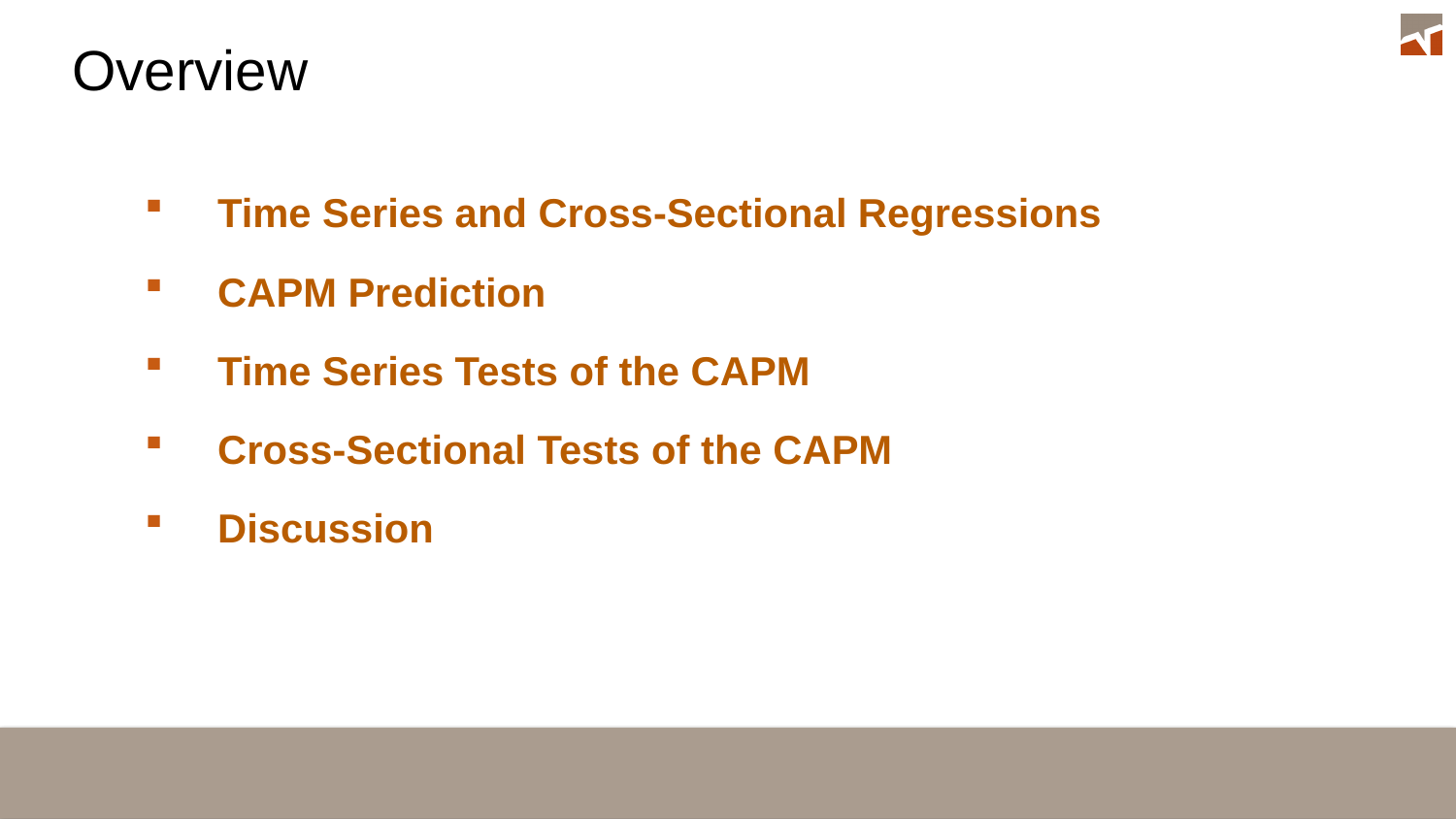

Overview

Time Series and Cross-Sectional Regressions
CAPM Prediction
Time Series Tests of the CAPM
Cross-Sectional Tests of the CAPM
Discussion